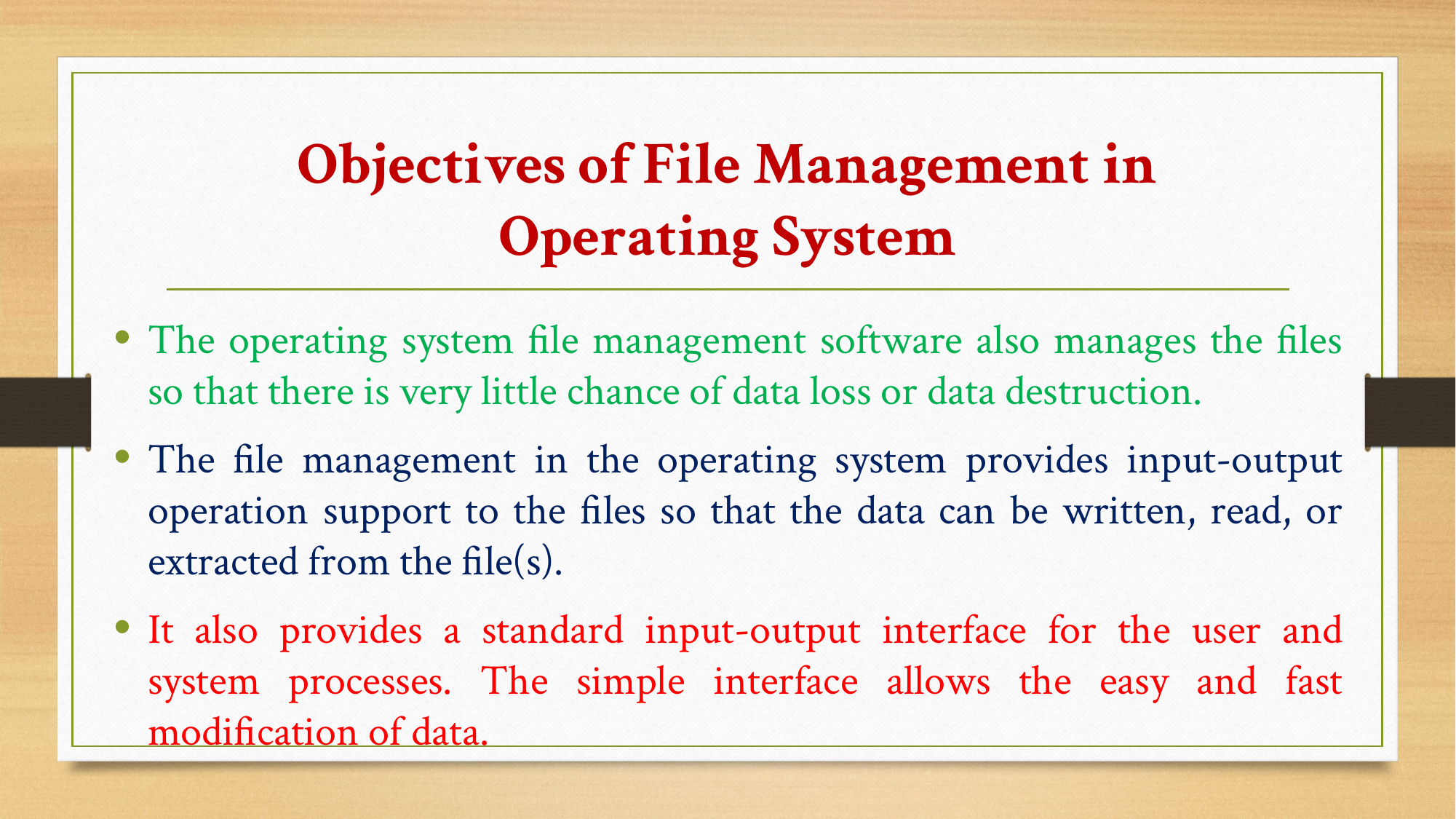

# Objectives of File Management in Operating System
The operating system file management software also manages the files so that there is very little chance of data loss or data destruction.
The file management in the operating system provides input-output operation support to the files so that the data can be written, read, or extracted from the file(s).
It also provides a standard input-output interface for the user and system processes. The simple interface allows the easy and fast modification of data.